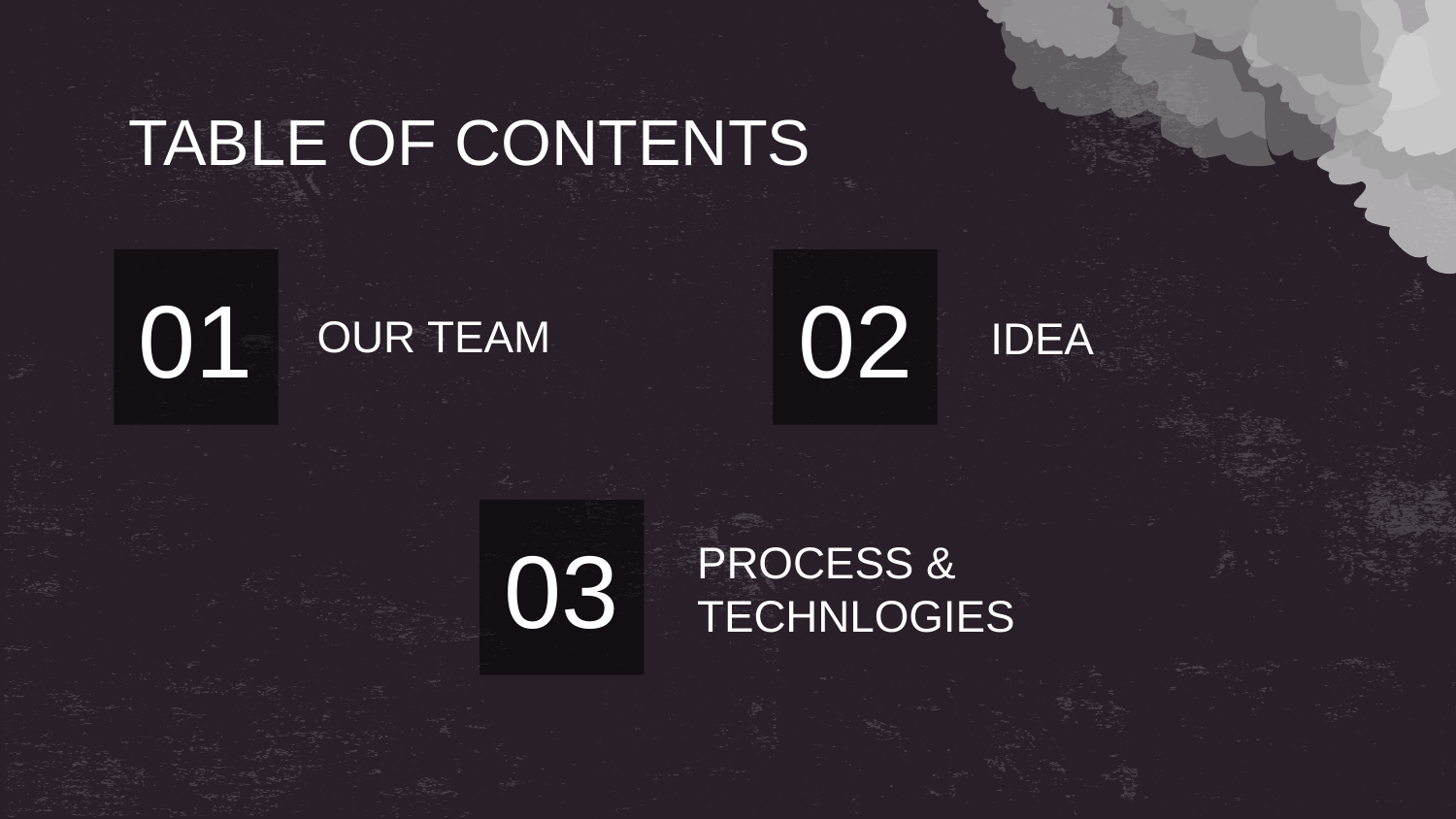

TABLE OF CONTENTS
02
# 01
OUR TEAM
IDEA
03
PROCESS &
TECHNLOGIES